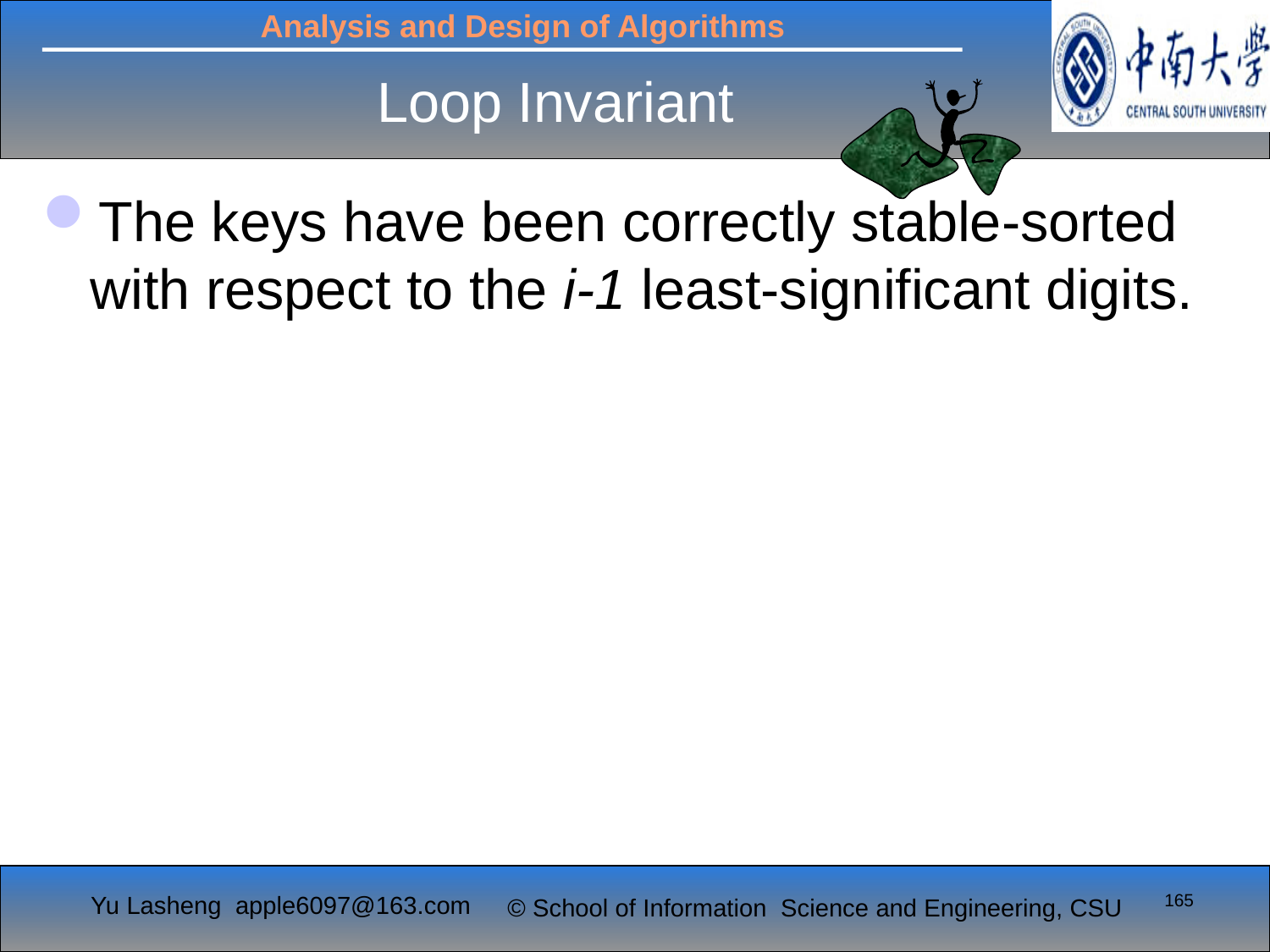

# Loop Invariant

The keys have been correctly stable-sorted with respect to the i-1 least-significant digits.
165